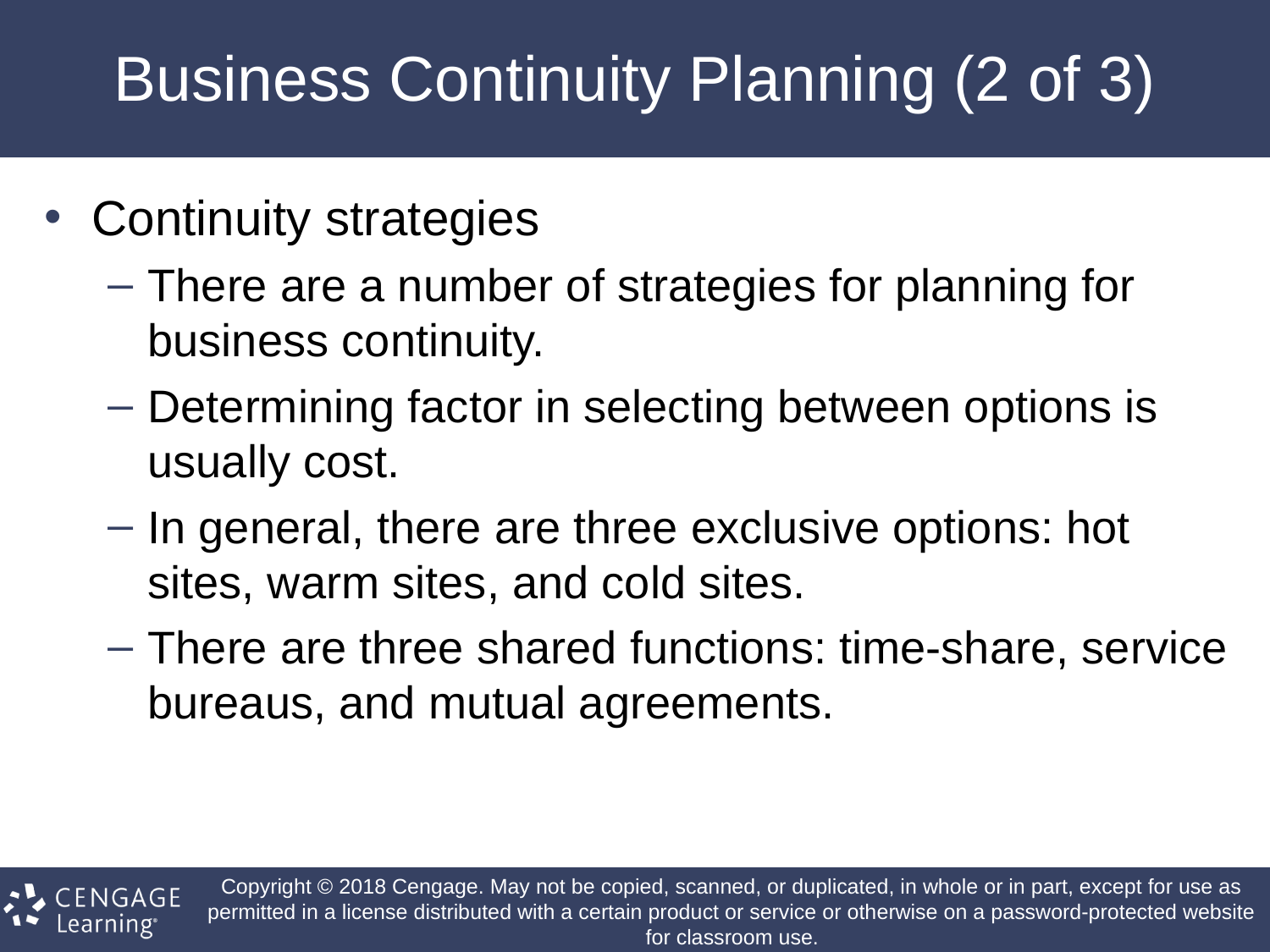

# Business Continuity Planning (2 of 3)
Continuity strategies
There are a number of strategies for planning for business continuity.
Determining factor in selecting between options is usually cost.
In general, there are three exclusive options: hot sites, warm sites, and cold sites.
There are three shared functions: time-share, service bureaus, and mutual agreements.